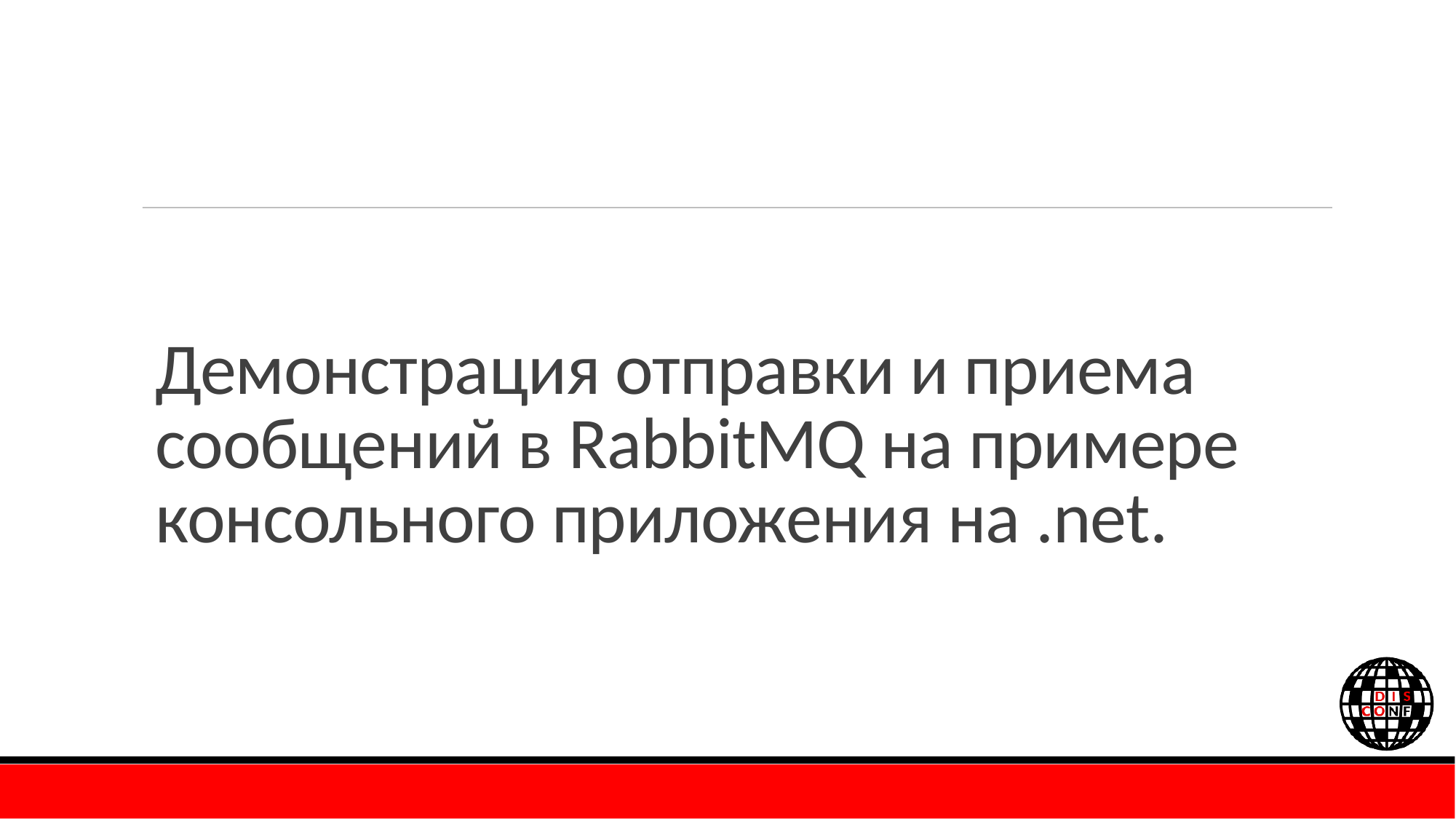

# Демонстрация отправки и приема сообщений в RabbitMQ на примере консольного приложения на .net.